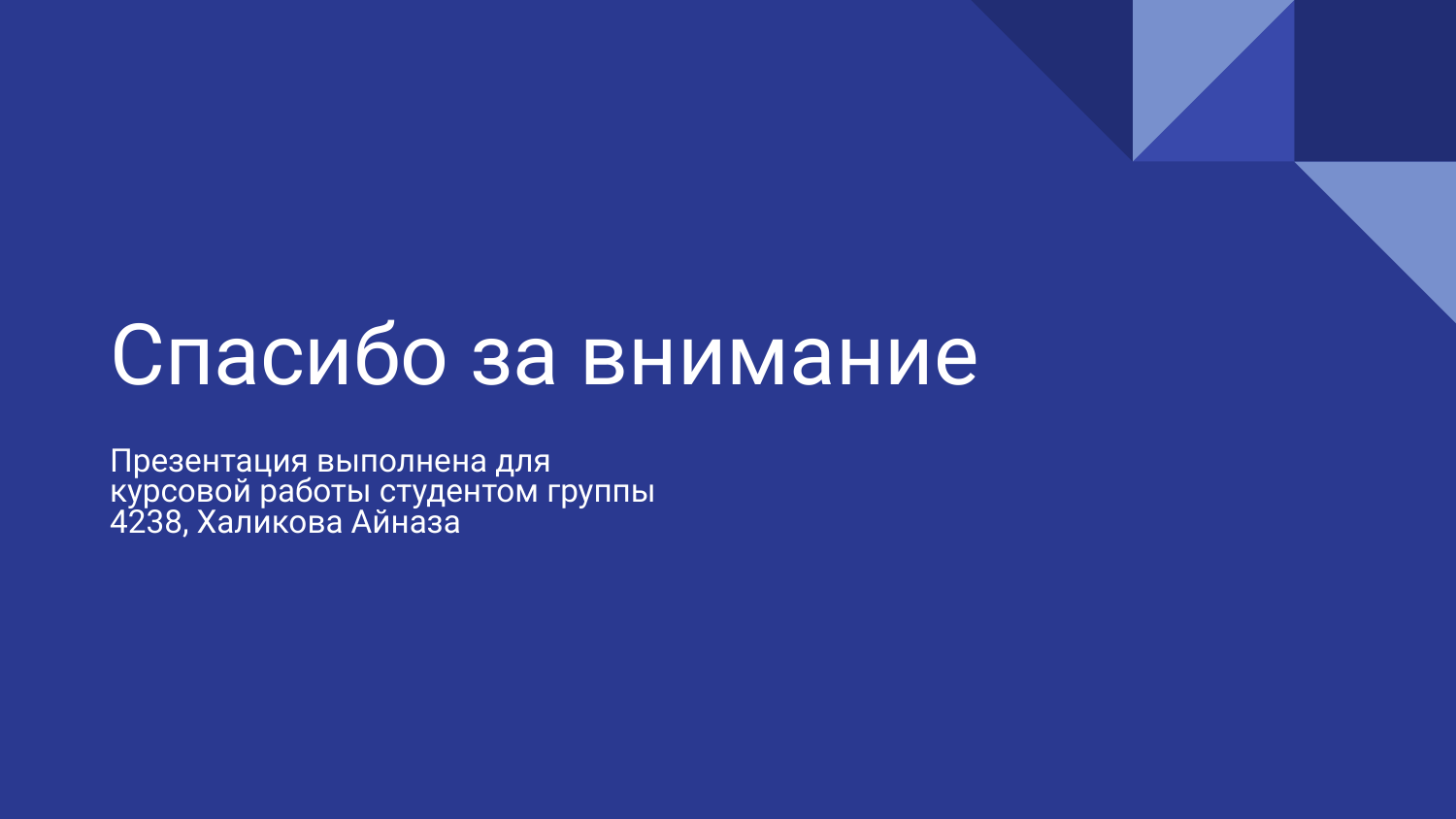

# Спасибо за внимание
Презентация выполнена для курсовой работы студентом группы 4238, Халикова Айназа